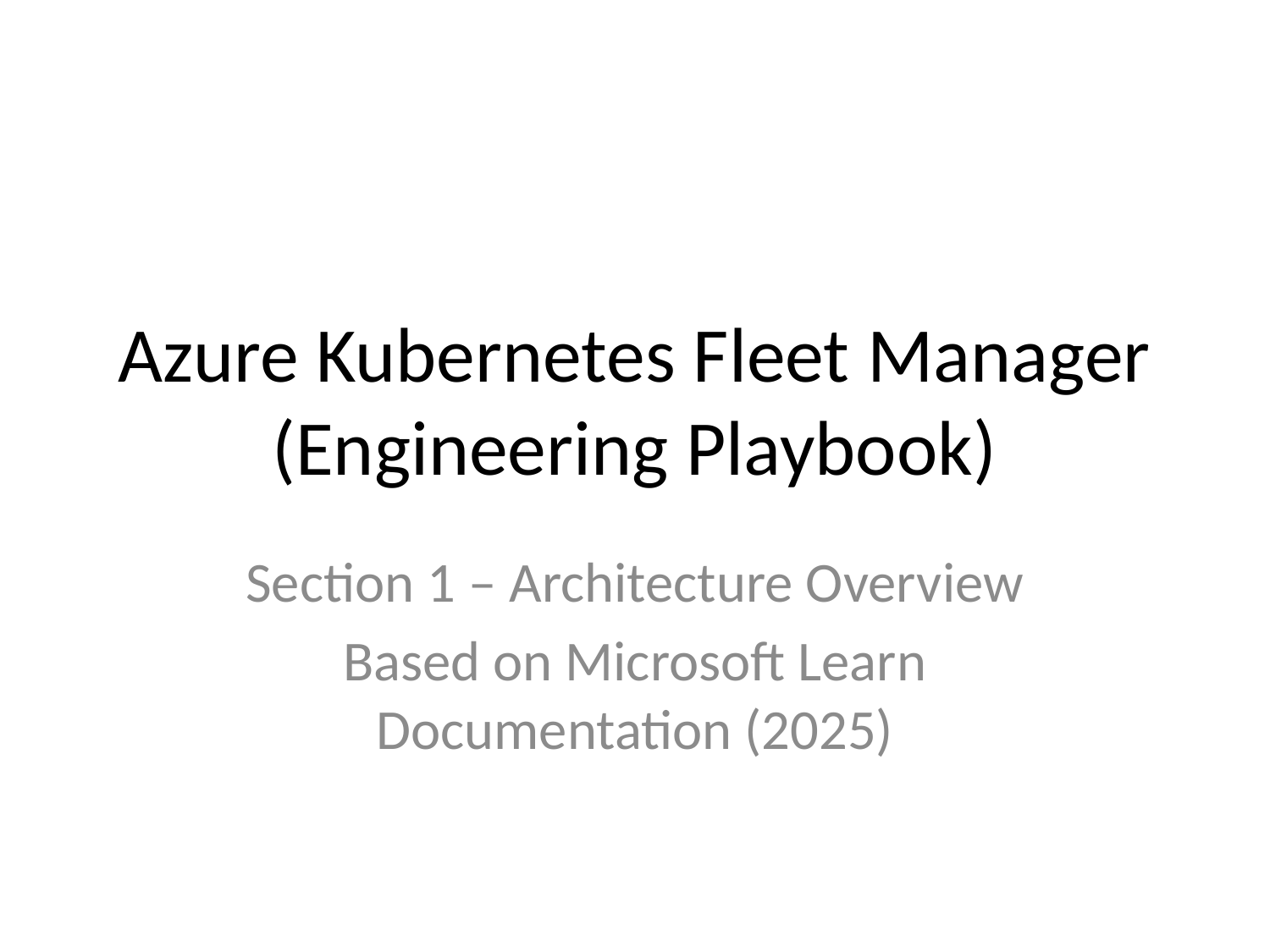

# Azure Kubernetes Fleet Manager (Engineering Playbook)
Section 1 – Architecture Overview
Based on Microsoft Learn Documentation (2025)